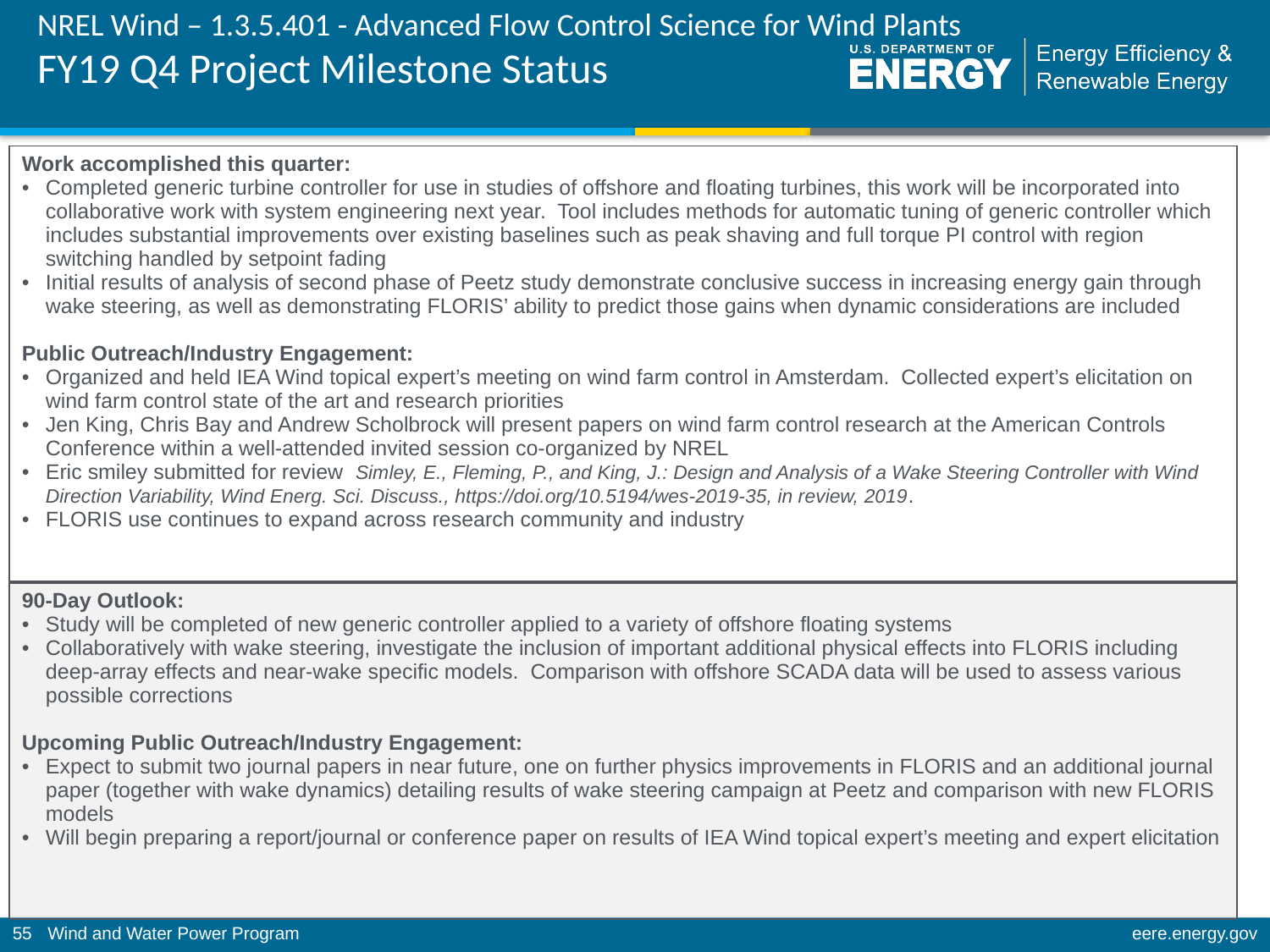

# NREL Wind – 1.3.5.401 - Advanced Flow Control Science for Wind Plants FY19 Q4 Project Milestone Status

| Work accomplished this quarter: Completed generic turbine controller for use in studies of offshore and floating turbines, this work will be incorporated into collaborative work with system engineering next year. Tool includes methods for automatic tuning of generic controller which includes substantial improvements over existing baselines such as peak shaving and full torque PI control with region switching handled by setpoint fading Initial results of analysis of second phase of Peetz study demonstrate conclusive success in increasing energy gain through wake steering, as well as demonstrating FLORIS’ ability to predict those gains when dynamic considerations are included Public Outreach/Industry Engagement: Organized and held IEA Wind topical expert’s meeting on wind farm control in Amsterdam. Collected expert’s elicitation on wind farm control state of the art and research priorities Jen King, Chris Bay and Andrew Scholbrock will present papers on wind farm control research at the American Controls Conference within a well-attended invited session co-organized by NREL Eric smiley submitted for review Simley, E., Fleming, P., and King, J.: Design and Analysis of a Wake Steering Controller with Wind Direction Variability, Wind Energ. Sci. Discuss., https://doi.org/10.5194/wes-2019-35, in review, 2019. FLORIS use continues to expand across research community and industry |
| --- |
| 90-Day Outlook: Study will be completed of new generic controller applied to a variety of offshore floating systems Collaboratively with wake steering, investigate the inclusion of important additional physical effects into FLORIS including deep-array effects and near-wake specific models. Comparison with offshore SCADA data will be used to assess various possible corrections Upcoming Public Outreach/Industry Engagement: Expect to submit two journal papers in near future, one on further physics improvements in FLORIS and an additional journal paper (together with wake dynamics) detailing results of wake steering campaign at Peetz and comparison with new FLORIS models Will begin preparing a report/journal or conference paper on results of IEA Wind topical expert’s meeting and expert elicitation |